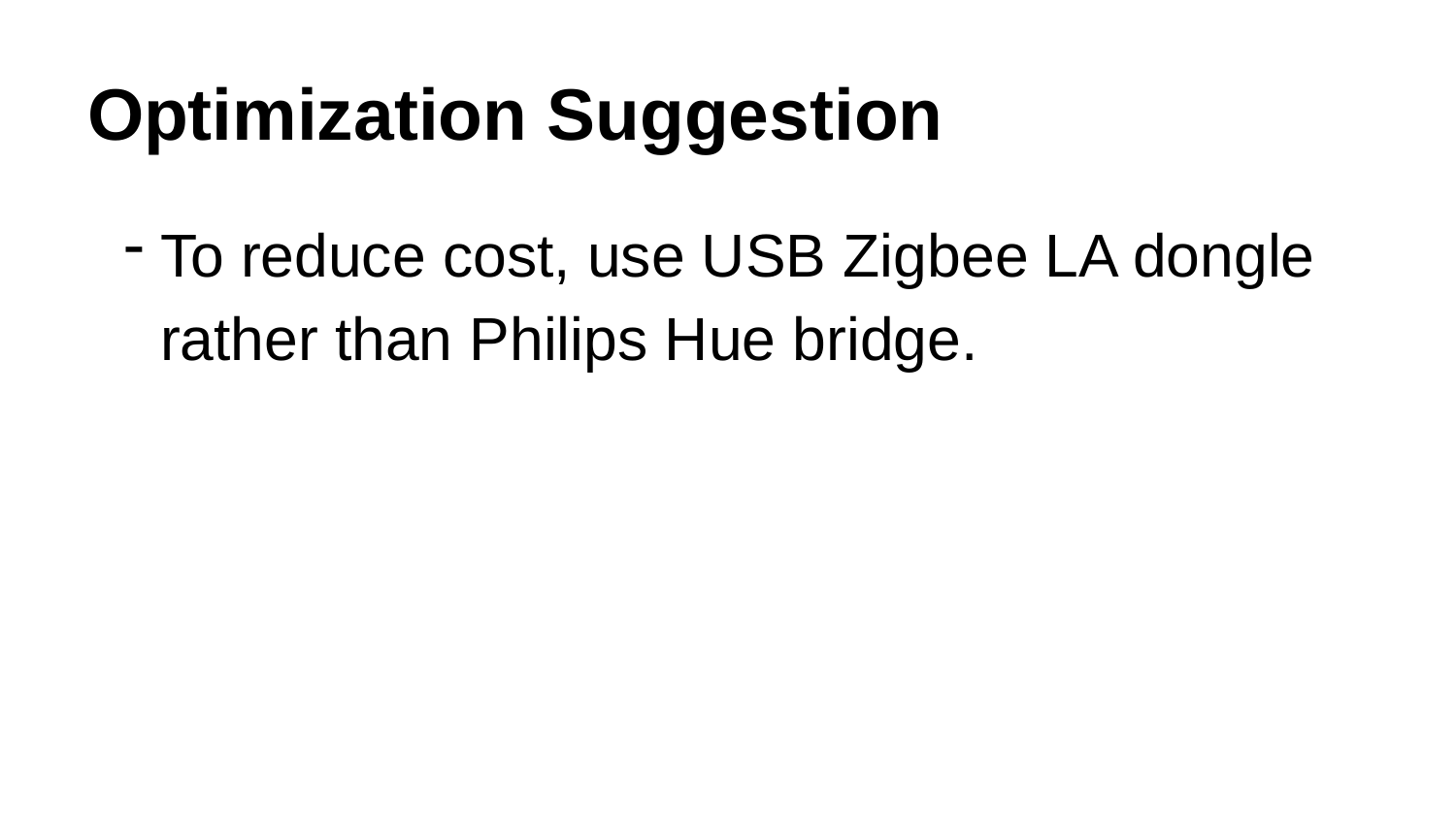

# Optimization Suggestion
To reduce cost, use USB Zigbee LA dongle rather than Philips Hue bridge.